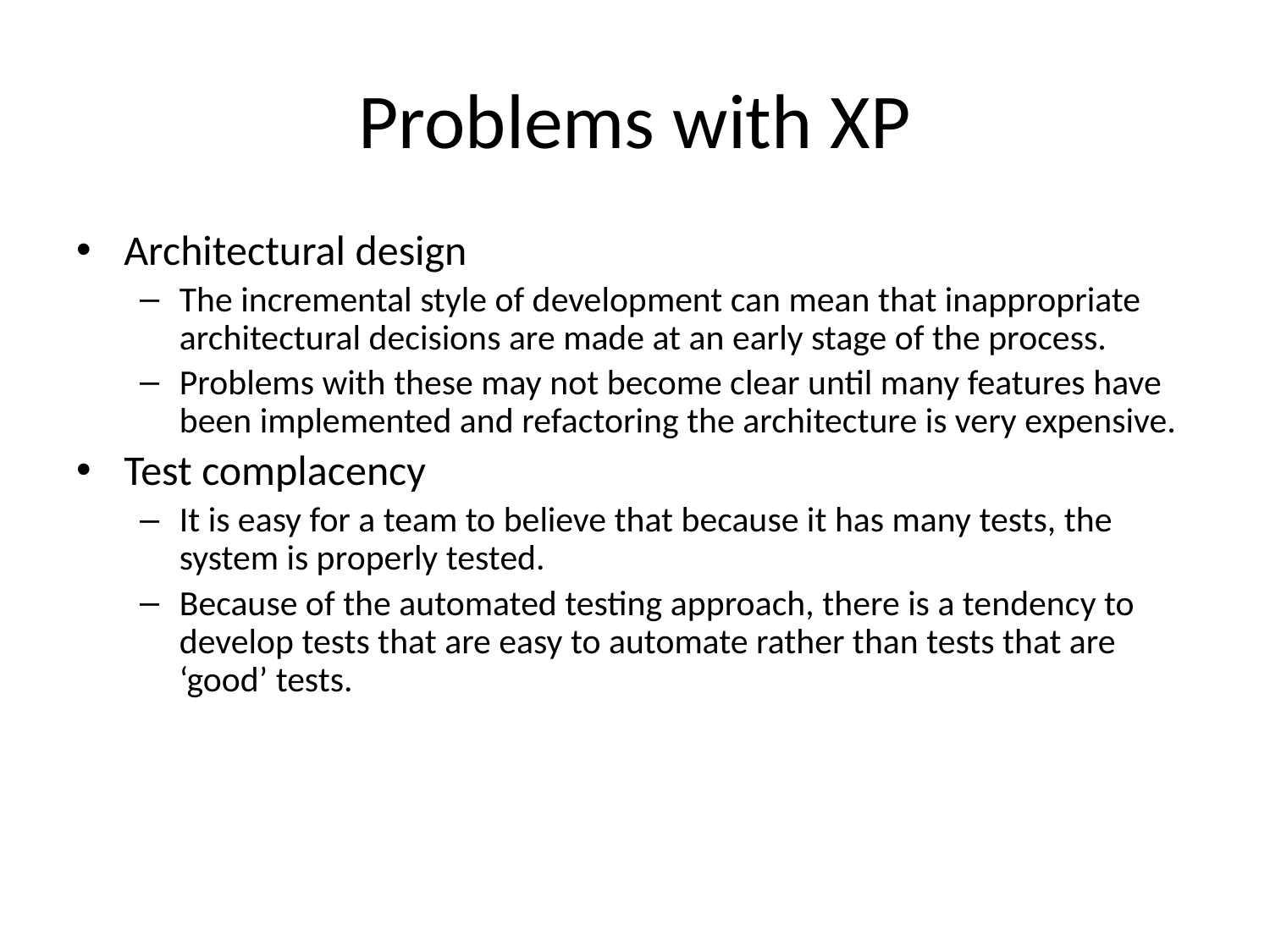

# Problems with XP
Architectural design
The incremental style of development can mean that inappropriate architectural decisions are made at an early stage of the process.
Problems with these may not become clear until many features have been implemented and refactoring the architecture is very expensive.
Test complacency
It is easy for a team to believe that because it has many tests, the system is properly tested.
Because of the automated testing approach, there is a tendency to develop tests that are easy to automate rather than tests that are ‘good’ tests.